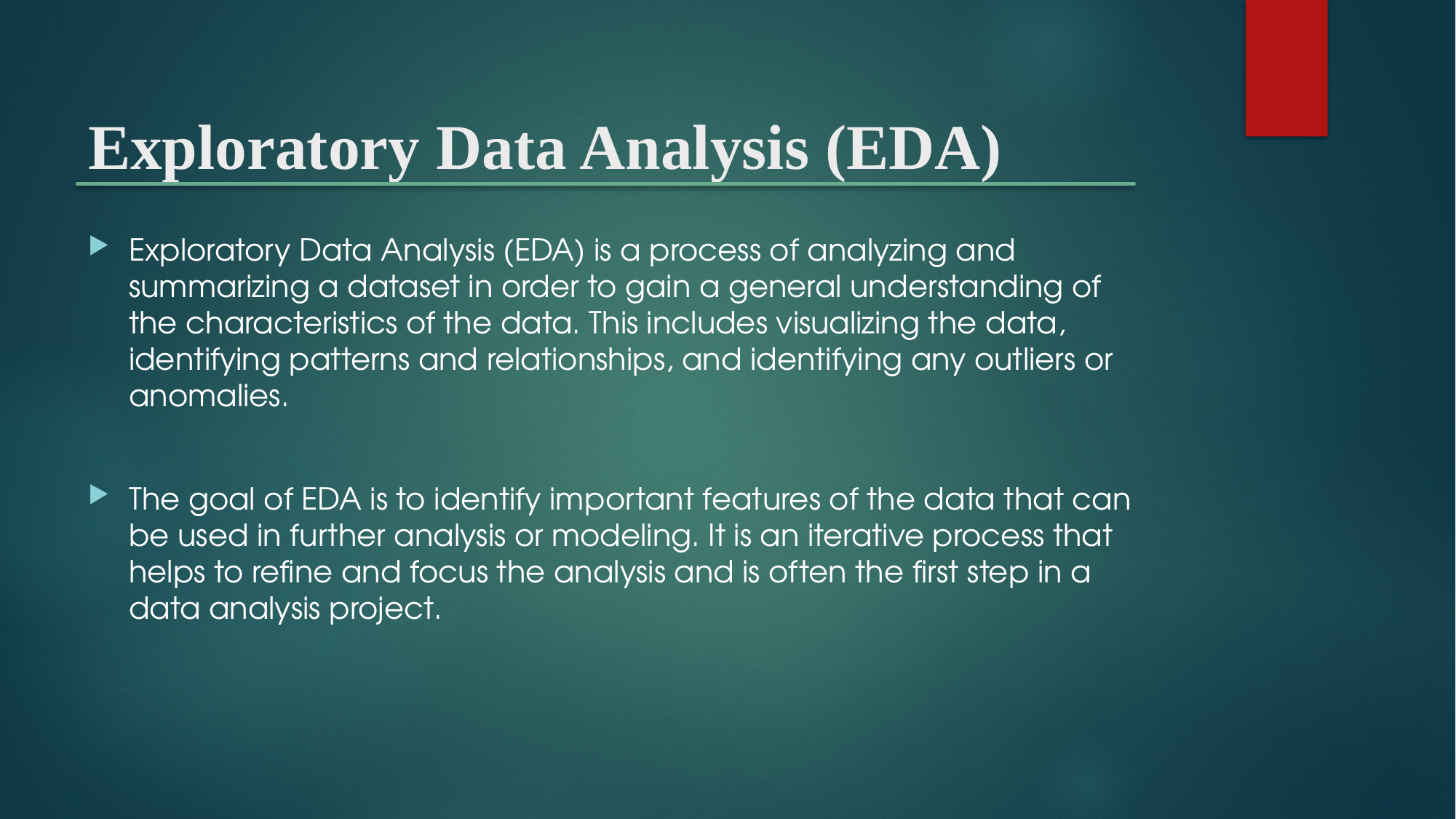

# Exploratory Data Analysis (EDA)
Exploratory Data Analysis (EDA) is a process of analyzing and summarizing a dataset in order to gain a general understanding of the characteristics of the data. This includes visualizing the data, identifying patterns and relationships, and identifying any outliers or anomalies.

The goal of EDA is to identify important features of the data that can be used in further analysis or modeling. It is an iterative process that helps to refine and focus the analysis and is often the first step in a data analysis project.